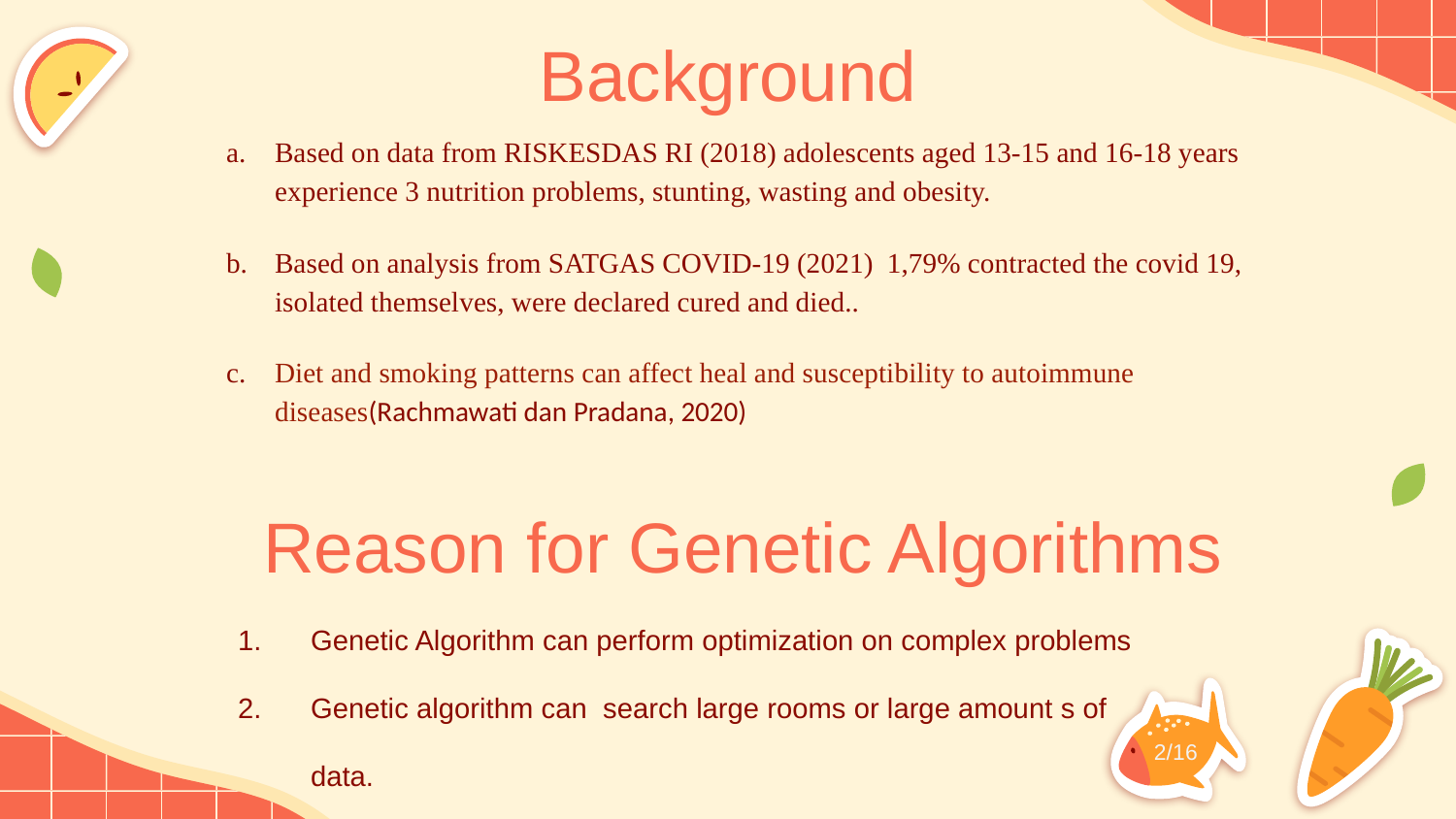

# Background
Based on data from RISKESDAS RI (2018) adolescents aged 13-15 and 16-18 years experience 3 nutrition problems, stunting, wasting and obesity.
Based on analysis from SATGAS COVID-19 (2021)  1,79% contracted the covid 19, isolated themselves, were declared cured and died..
Diet and smoking patterns can affect heal and susceptibility to autoimmune diseases(Rachmawati dan Pradana, 2020)
Reason for Genetic Algorithms
Genetic Algorithm can perform optimization on complex problems
Genetic algorithm can  search large rooms or large amount s of data.

2/16